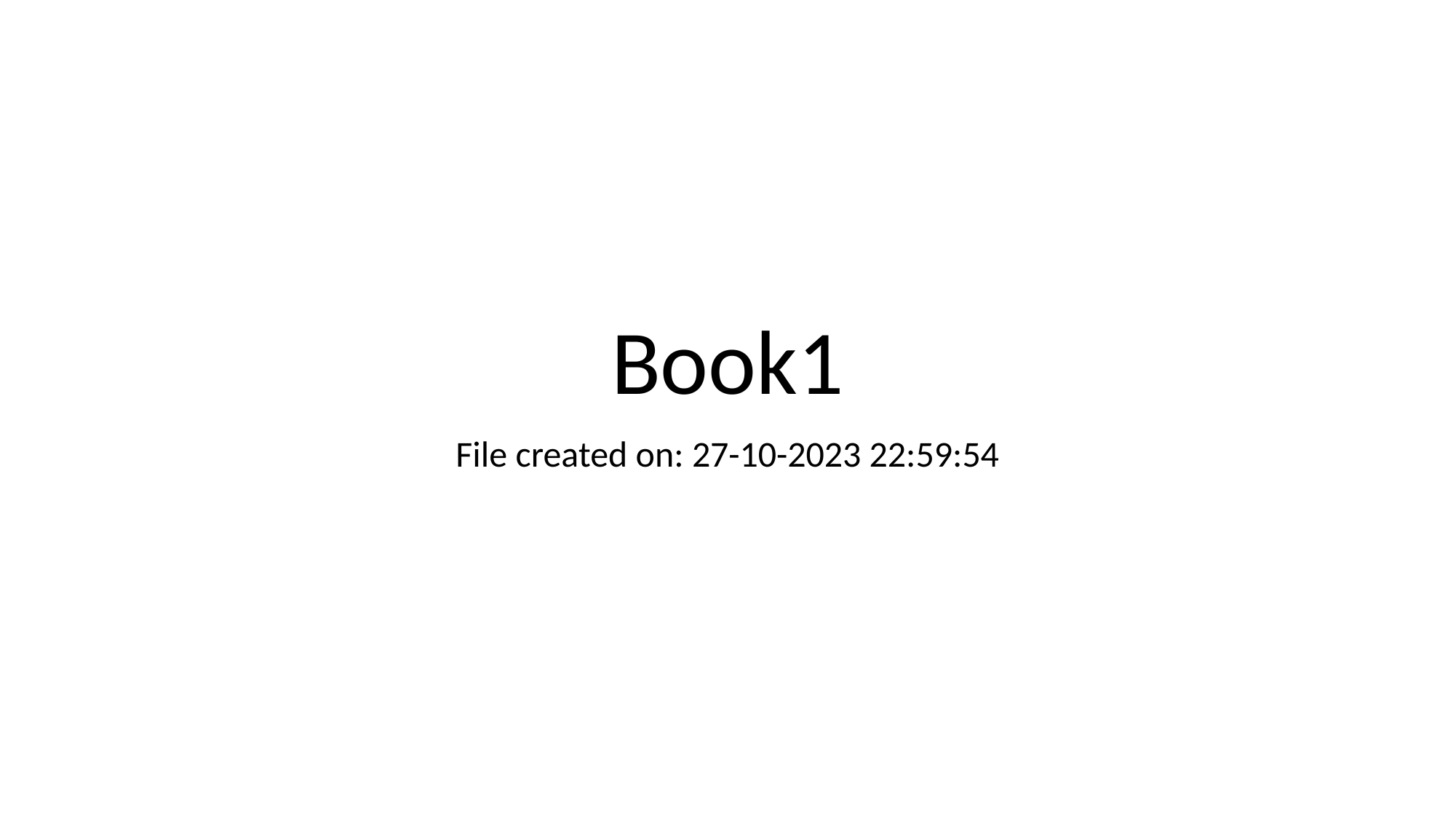

# Book1
File created on: 27-10-2023 22:59:54